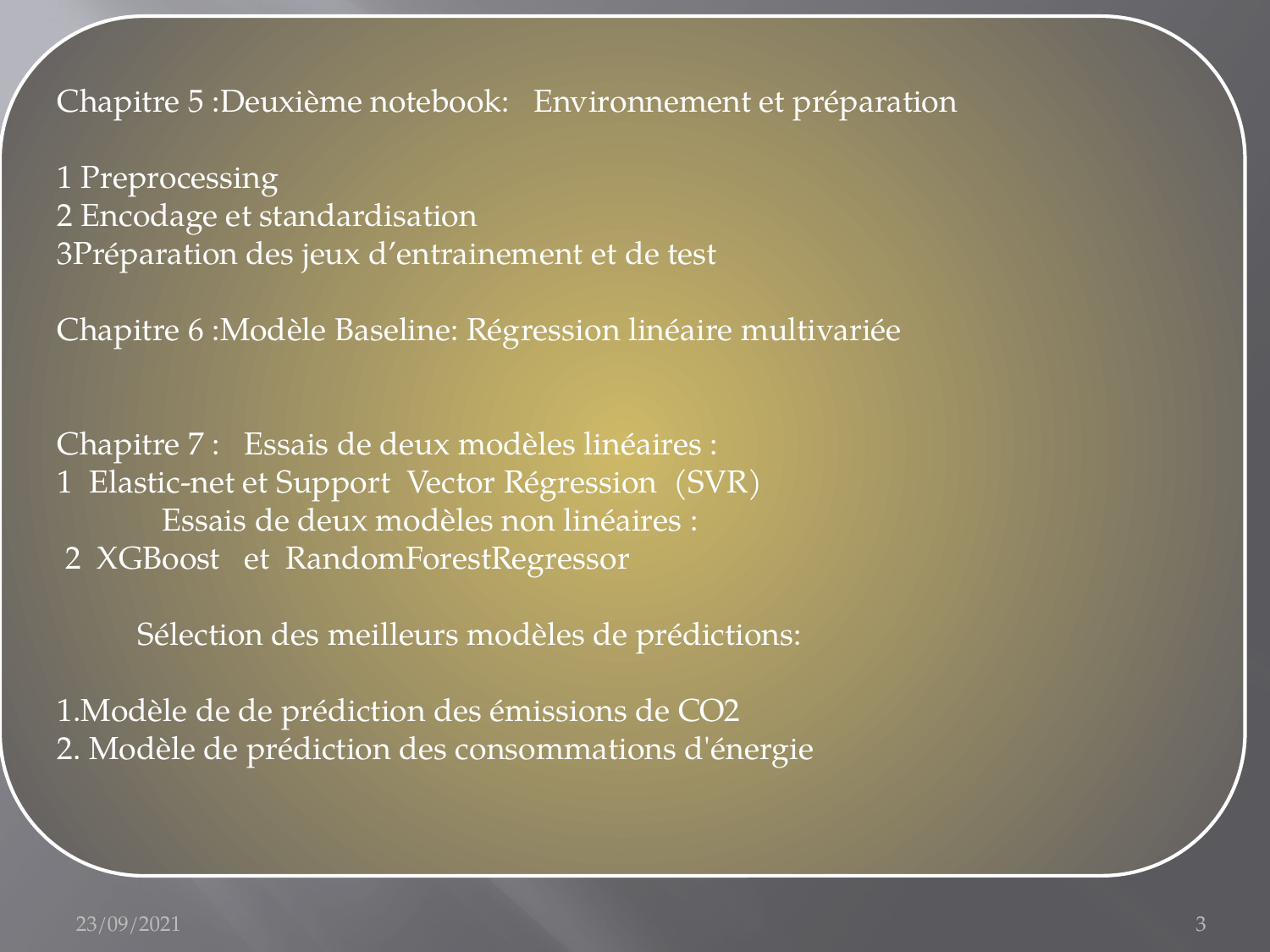

Chapitre 5 :Deuxième notebook:   Environnement et préparation

1 Preprocessing
2 Encodage et standardisation
3Préparation des jeux d’entrainement et de test

Chapitre 6 :Modèle Baseline: Régression linéaire multivariée

Chapitre 7 :   Essais de deux modèles linéaires :
1  Elastic-net et Support  Vector Régression  (SVR)
             Essais de deux modèles non linéaires :
 2  XGBoost   et  RandomForestRegressor

          Sélection des meilleurs modèles de prédictions:

1.Modèle de de prédiction des émissions de CO2
2. Modèle de prédiction des consommations d'énergie
23/09/2021
3